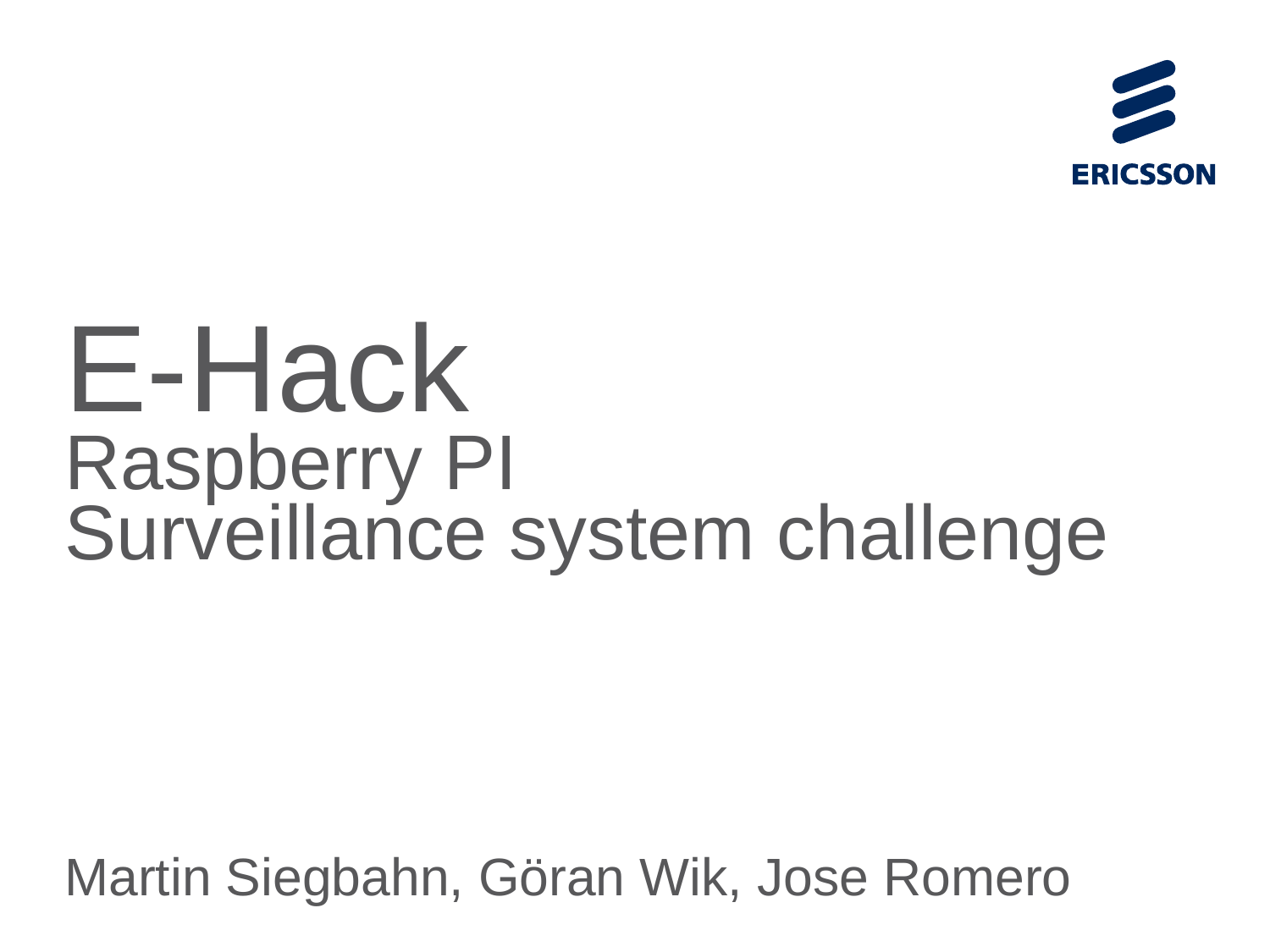

# E-Hack Raspberry PI Surveillance system challenge
Martin Siegbahn, Göran Wik, Jose Romero